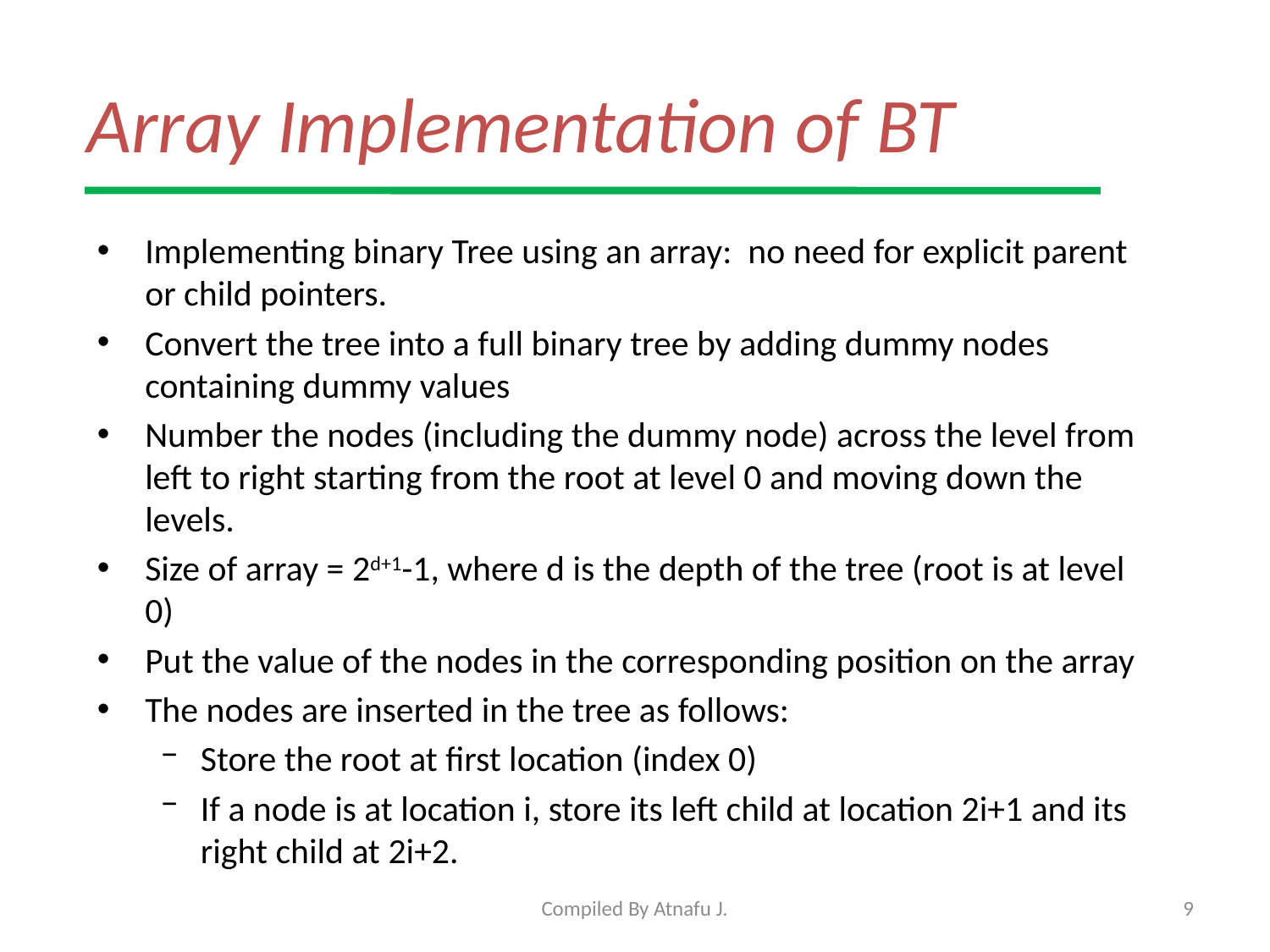

# Array Implementation of BT
Implementing binary Tree using an array:  no need for explicit parent or child pointers.
Convert the tree into a full binary tree by adding dummy nodes containing dummy values
Number the nodes (including the dummy node) across the level from left to right starting from the root at level 0 and moving down the levels.
Size of array = 2d+1-1, where d is the depth of the tree (root is at level 0)
Put the value of the nodes in the corresponding position on the array
The nodes are inserted in the tree as follows:
Store the root at first location (index 0)
If a node is at location i, store its left child at location 2i+1 and its right child at 2i+2.

Compiled By Atnafu J.
9